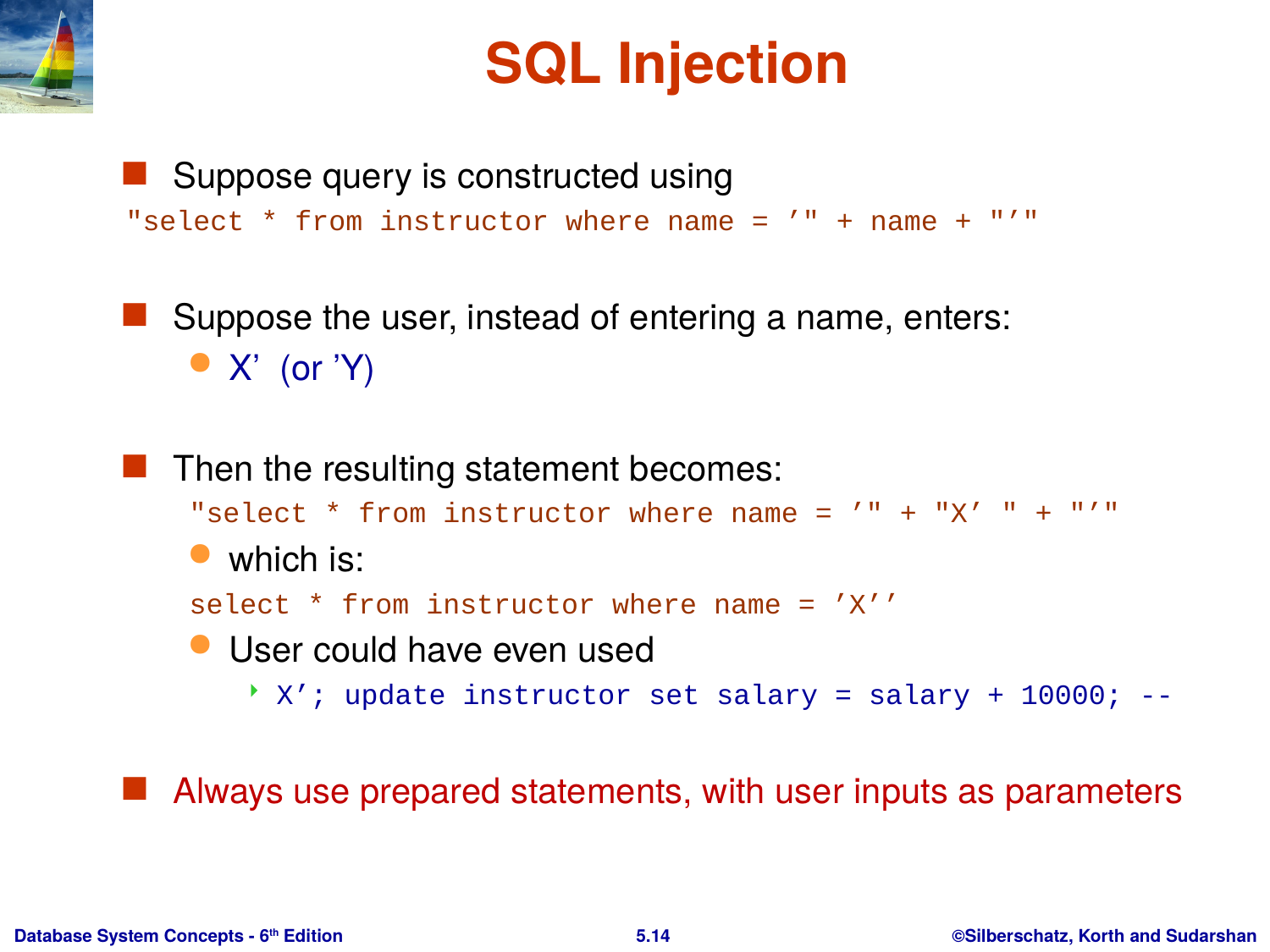

# SQL Injection
Suppose query is constructed using
"select * from instructor where name = ’" + name + "’"

Suppose the user, instead of entering a name, enters:
X’  (or ’Y)

Then the resulting statement becomes:
"select * from instructor where name = ’" + "X’ " + "’"
which is:
select * from instructor where name = ’X’’
User could have even used
X’; update instructor set salary = salary + 10000; --

Always use prepared statements, with user inputs as parameters